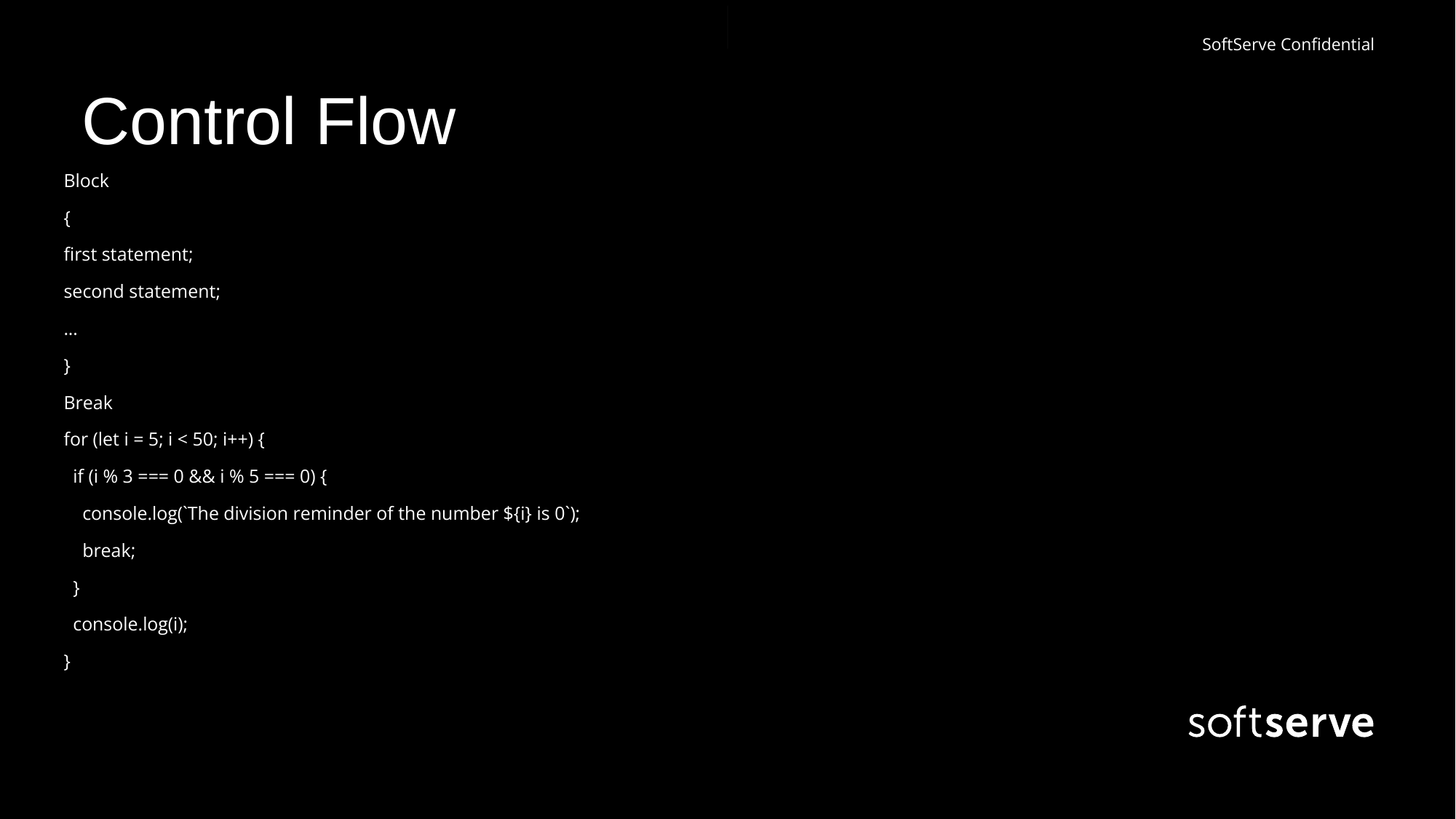

for (let i = 5; i < 50; i++) { if (i % 3 === 0 && i % 5 === 0) { console.log(`The division reminder of the number ${i} is 0`); break; } console.log(i); }
# Control Flow
Block
{
first statement;
second statement;
...
}
Break
for (let i = 5; i < 50; i++) {
  if (i % 3 === 0 && i % 5 === 0) {
    console.log(`The division reminder of the number ${i} is 0`);
    break;
  }
  console.log(i);
}